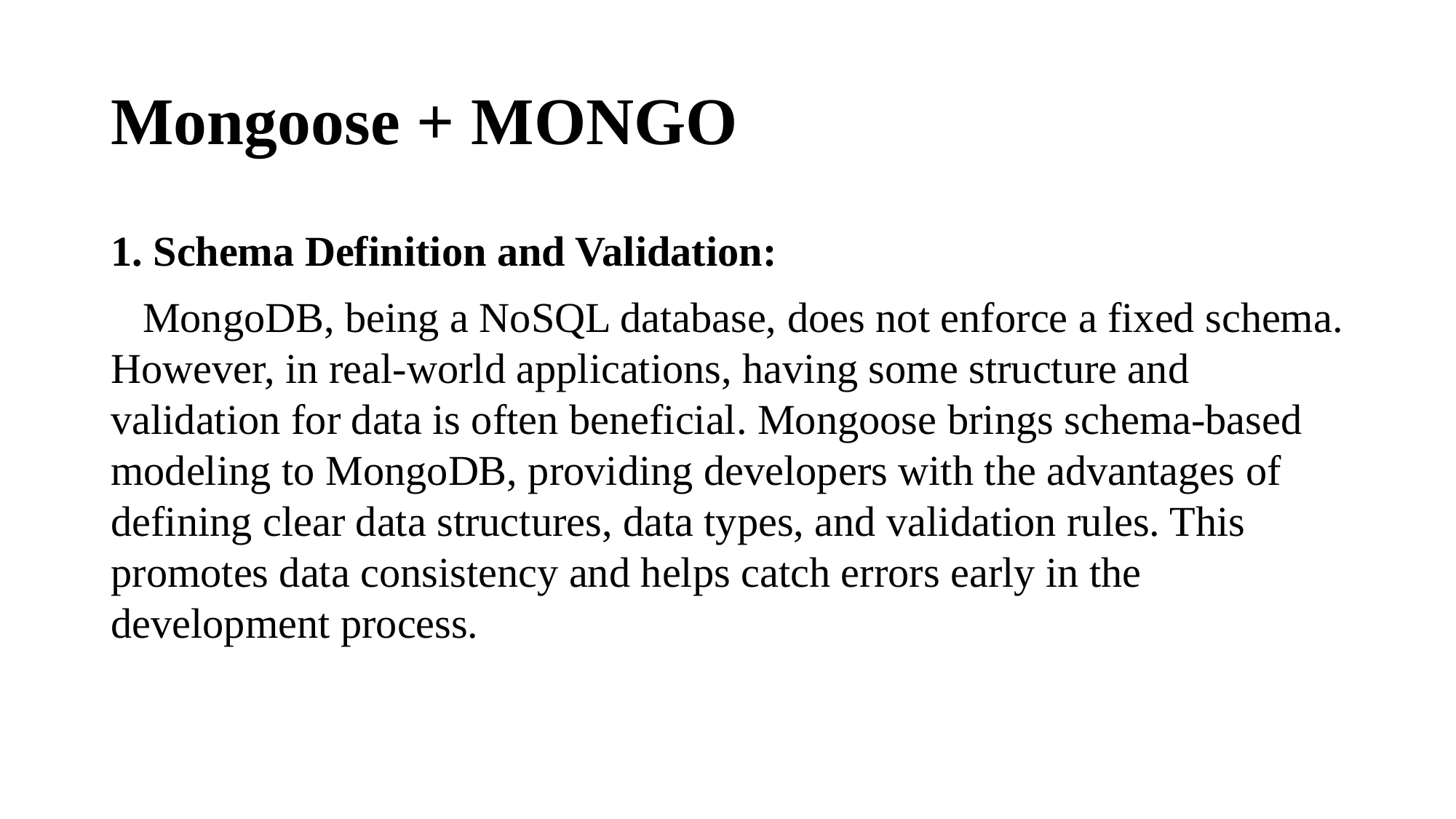

# Mongoose + MONGO
1. Schema Definition and Validation:
   MongoDB, being a NoSQL database, does not enforce a fixed schema. However, in real-world applications, having some structure and validation for data is often beneficial. Mongoose brings schema-based modeling to MongoDB, providing developers with the advantages of defining clear data structures, data types, and validation rules. This promotes data consistency and helps catch errors early in the development process.